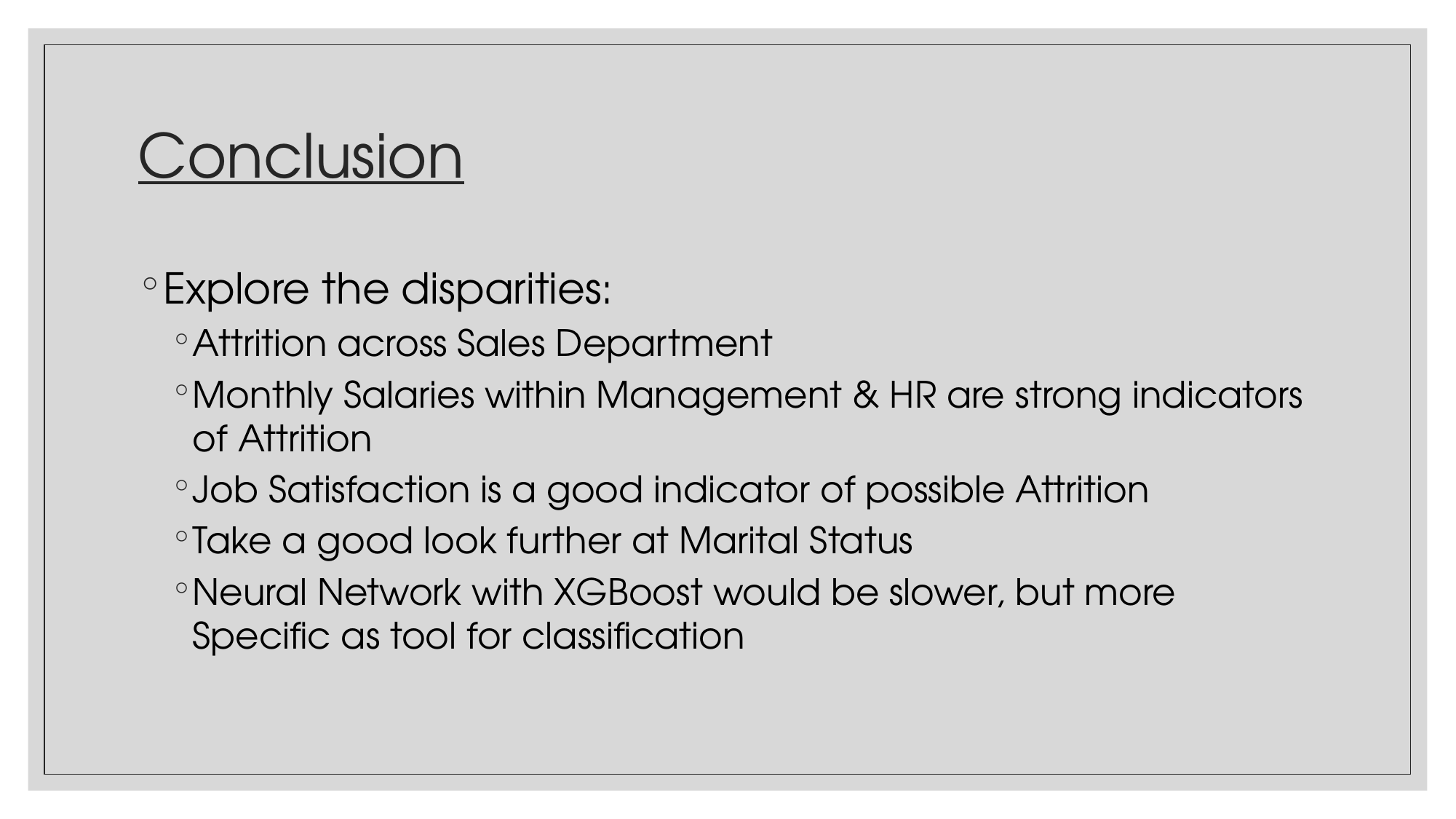

# Conclusion
Explore the disparities:
Attrition across Sales Department
Monthly Salaries within Management & HR are strong indicators of Attrition
Job Satisfaction is a good indicator of possible Attrition
Take a good look further at Marital Status
Neural Network with XGBoost would be slower, but more Specific as tool for classification